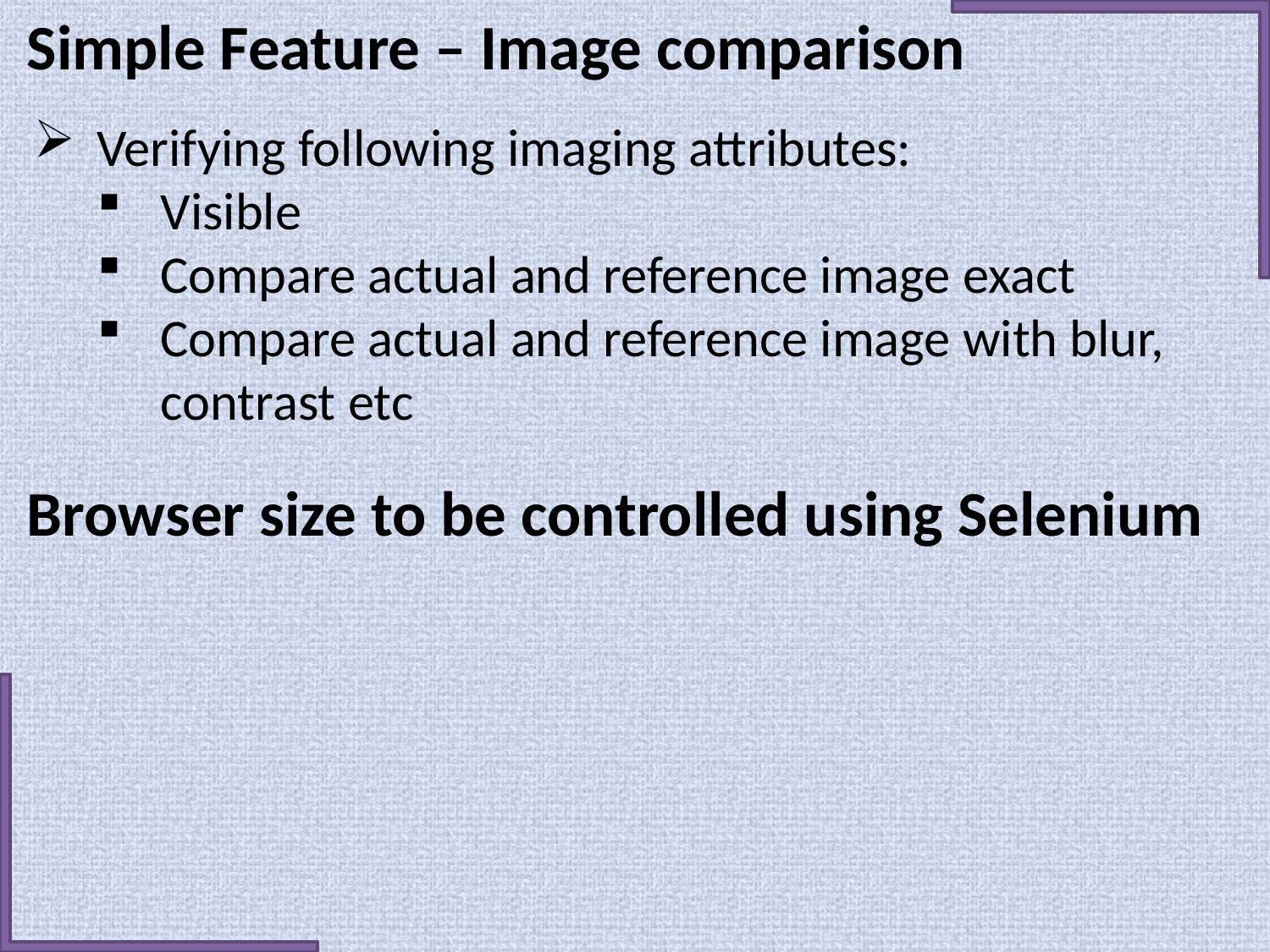

Simple Feature – Image comparison

Verifying following imaging attributes:
Visible
Compare actual and reference image exact
Compare actual and reference image with blur, contrast etc
 Browser size to be controlled using Selenium